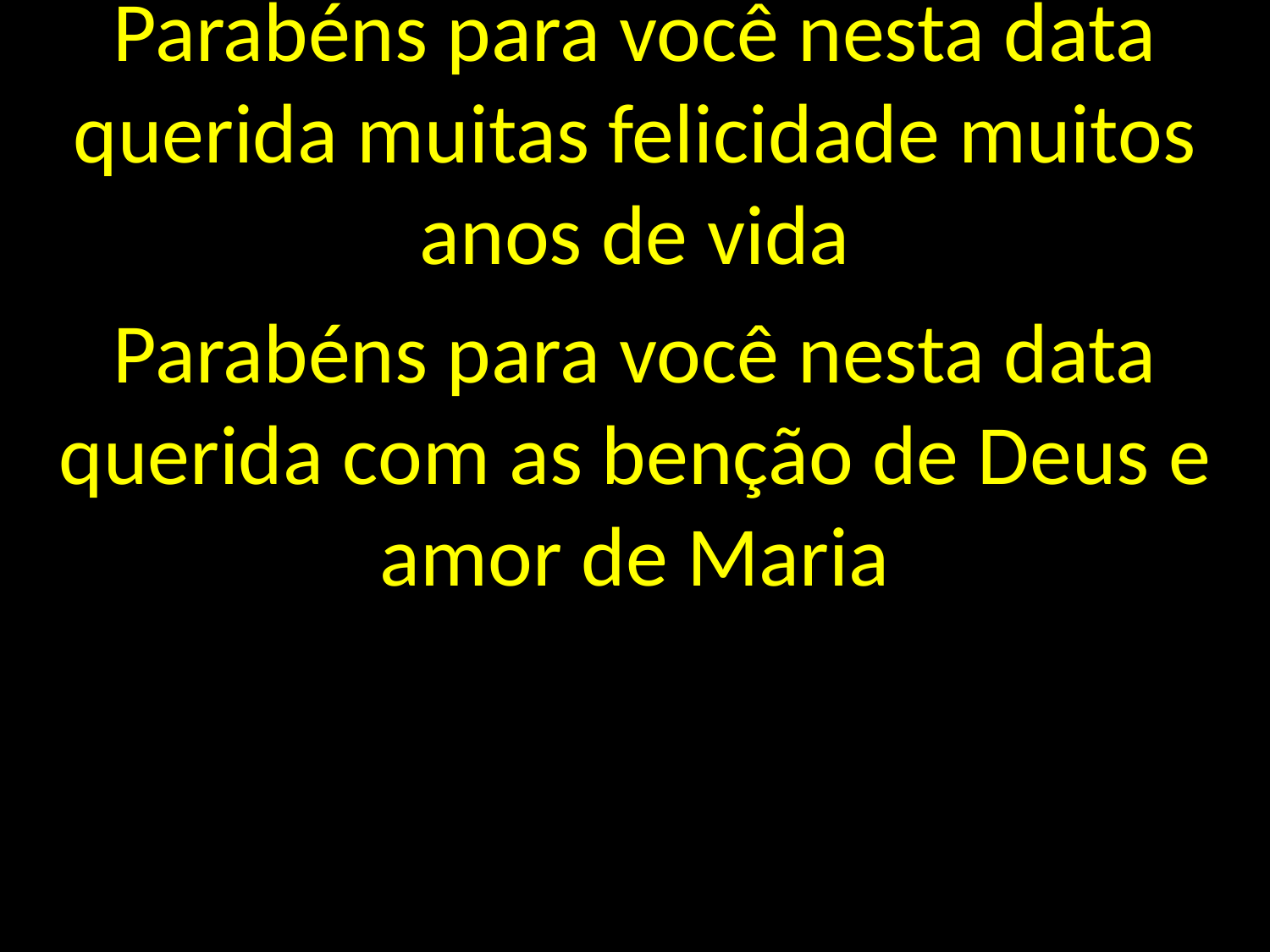

Parabéns para você nesta data querida muitas felicidade muitos anos de vida
Parabéns para você nesta data querida com as benção de Deus e amor de Maria